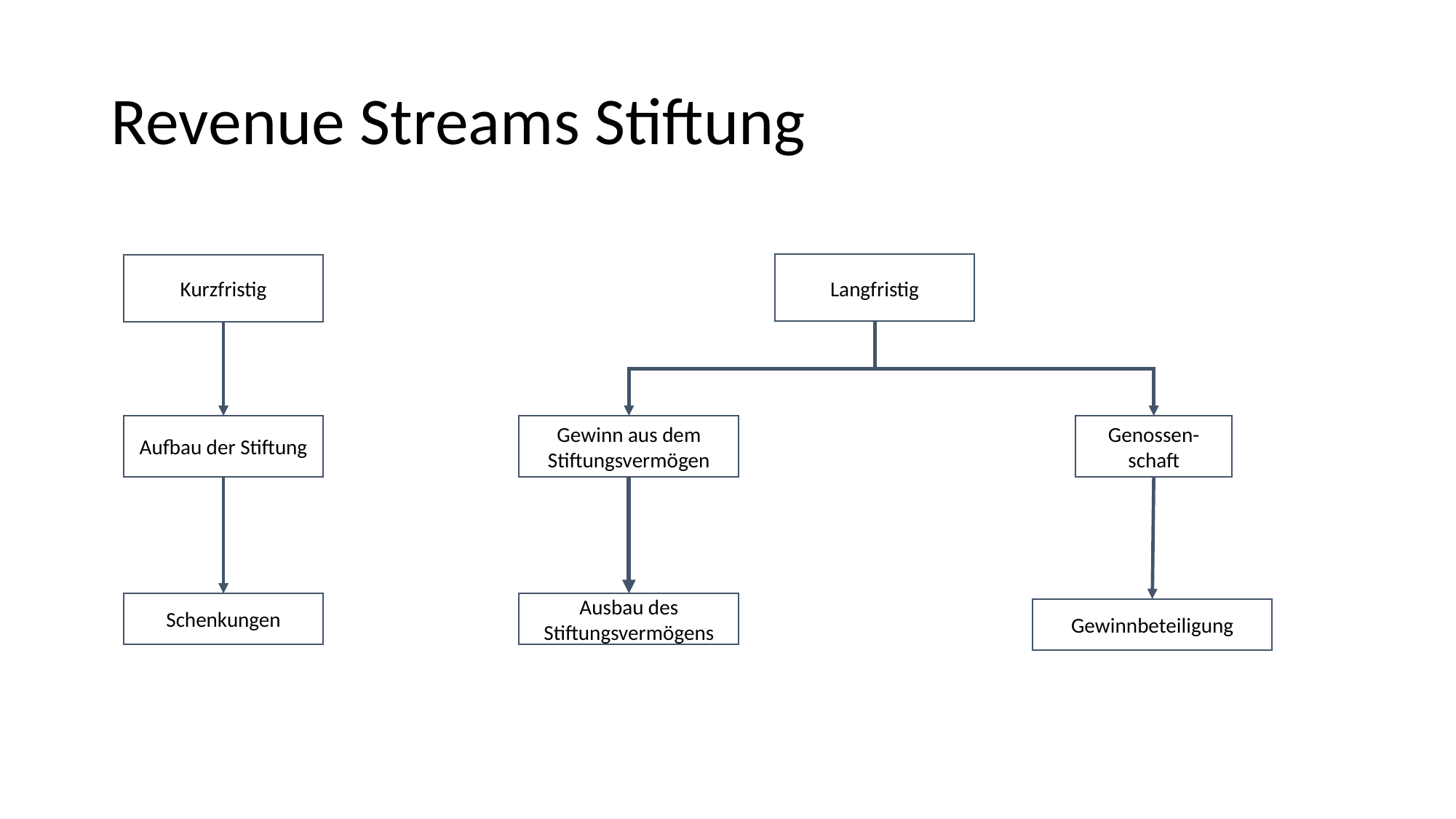

# Revenue Streams Stiftung
Langfristig
Kurzfristig
Aufbau der Stiftung
Gewinn aus dem Stiftungsvermögen
Genossen-schaft
Schenkungen
Ausbau des Stiftungsvermögens
Gewinnbeteiligung